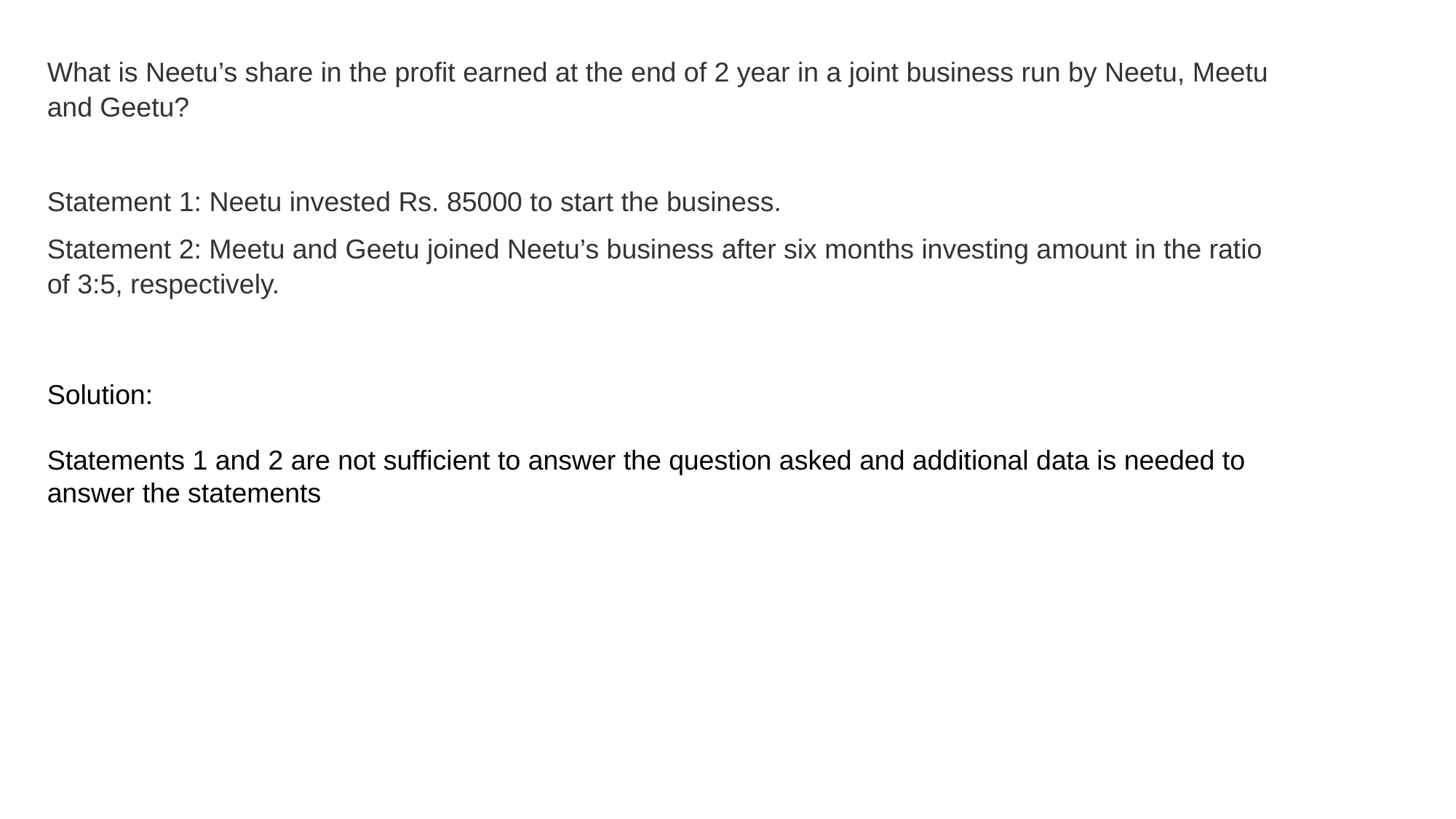

What is Neetu’s share in the profit earned at the end of 2 year in a joint business run by Neetu, Meetu and Geetu?
Statement 1: Neetu invested Rs. 85000 to start the business.
Statement 2: Meetu and Geetu joined Neetu’s business after six months investing amount in the ratio of 3:5, respectively.
Solution:

Statements 1 and 2 are not sufficient to answer the question asked and additional data is needed to answer the statements